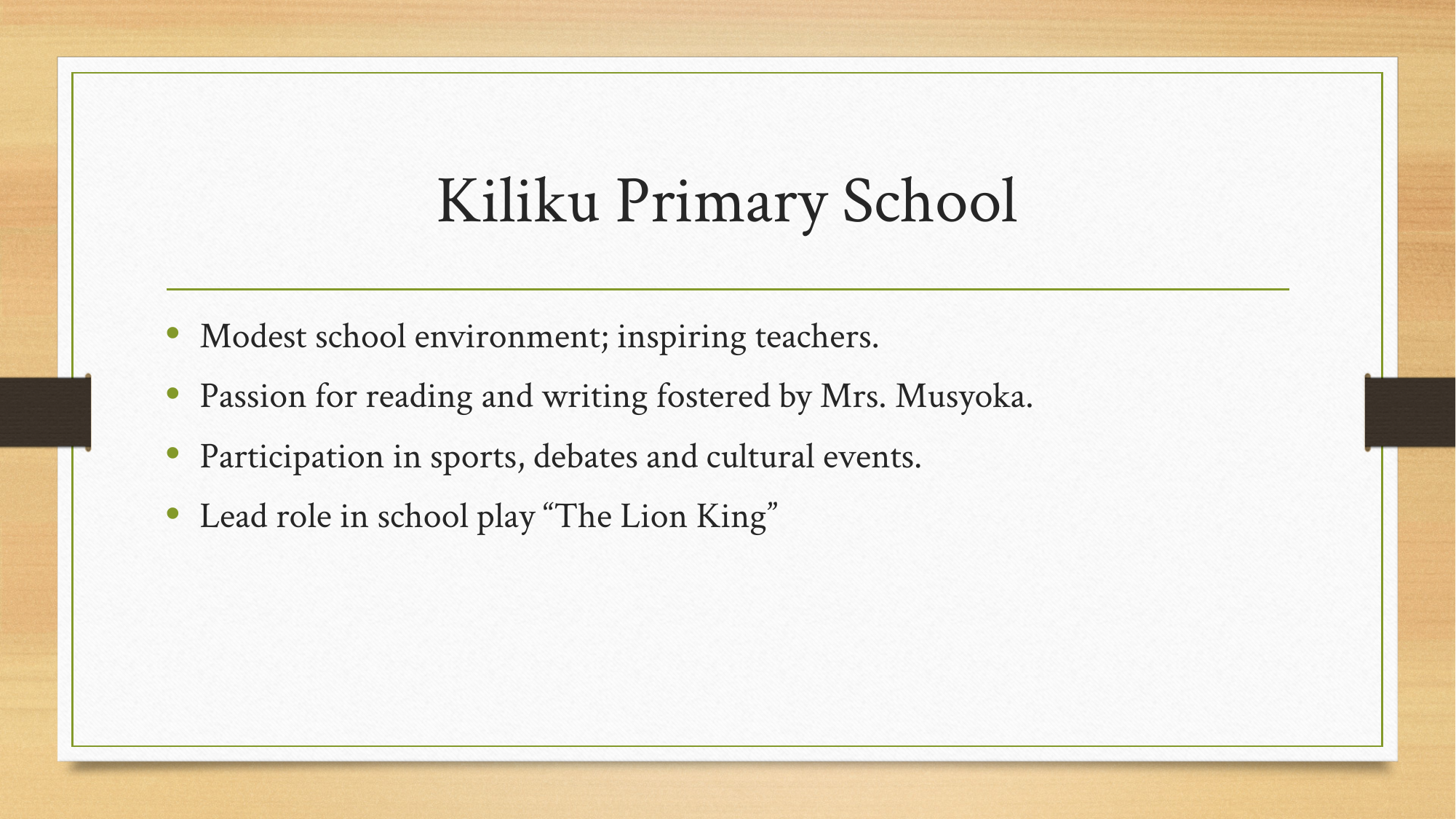

# Kiliku Primary School
Modest school environment; inspiring teachers.
Passion for reading and writing fostered by Mrs. Musyoka.
Participation in sports, debates and cultural events.
Lead role in school play “The Lion King”